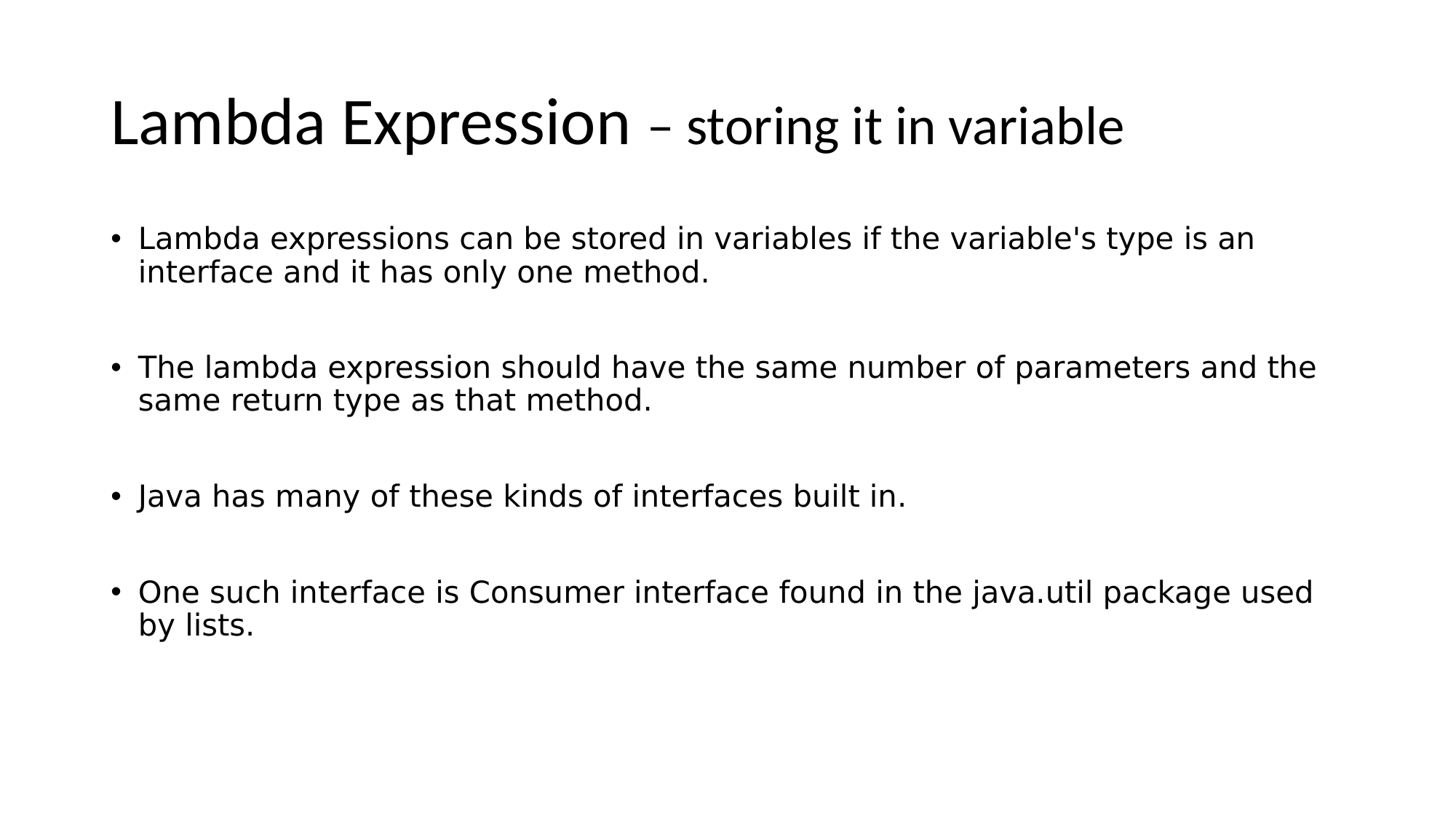

# Lambda Expression – storing it in variable
Lambda expressions can be stored in variables if the variable's type is an interface and it has only one method.

The lambda expression should have the same number of parameters and the same return type as that method.

Java has many of these kinds of interfaces built in.

One such interface is Consumer interface found in the java.util package used by lists.